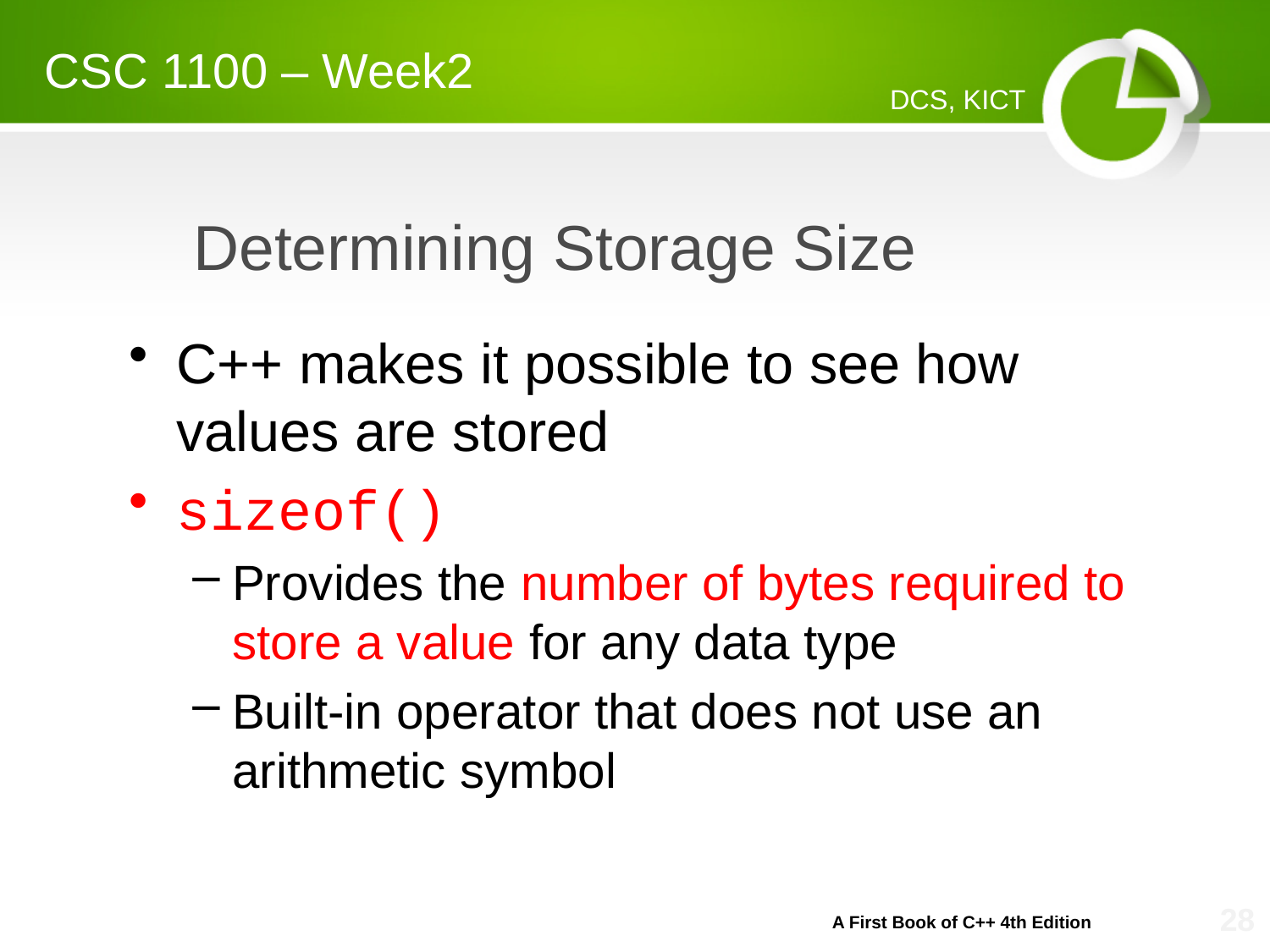

CSC 1100 – Week2
DCS, KICT
28
# Determining Storage Size
C++ makes it possible to see how values are stored
sizeof()
Provides the number of bytes required to store a value for any data type
Built-in operator that does not use an arithmetic symbol

28
A First Book of C++ 4th Edition